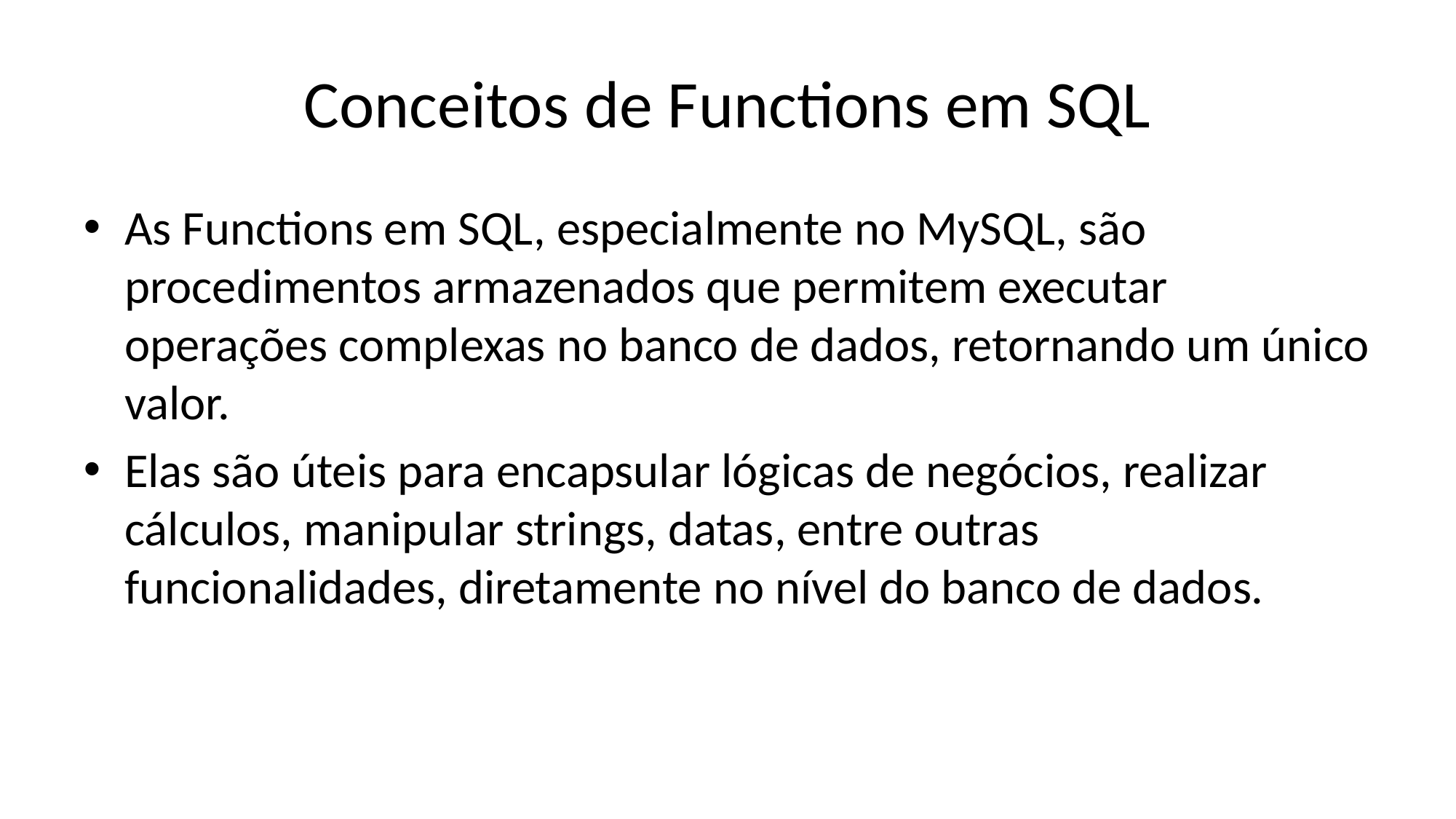

# Conceitos de Functions em SQL
As Functions em SQL, especialmente no MySQL, são procedimentos armazenados que permitem executar operações complexas no banco de dados, retornando um único valor.
Elas são úteis para encapsular lógicas de negócios, realizar cálculos, manipular strings, datas, entre outras funcionalidades, diretamente no nível do banco de dados.